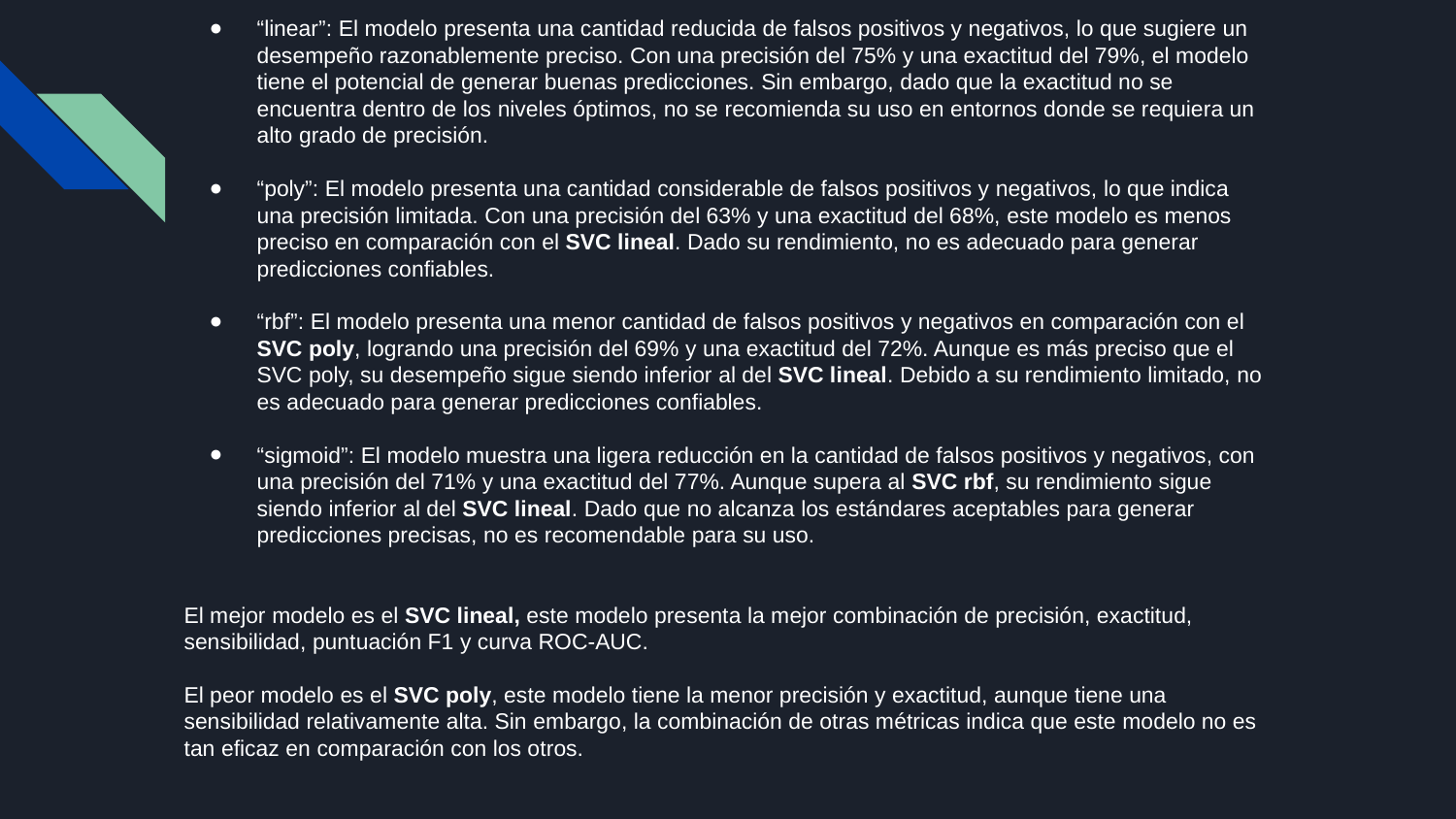

“linear”: El modelo presenta una cantidad reducida de falsos positivos y negativos, lo que sugiere un desempeño razonablemente preciso. Con una precisión del 75% y una exactitud del 79%, el modelo tiene el potencial de generar buenas predicciones. Sin embargo, dado que la exactitud no se encuentra dentro de los niveles óptimos, no se recomienda su uso en entornos donde se requiera un alto grado de precisión.

“poly”: El modelo presenta una cantidad considerable de falsos positivos y negativos, lo que indica una precisión limitada. Con una precisión del 63% y una exactitud del 68%, este modelo es menos preciso en comparación con el SVC lineal. Dado su rendimiento, no es adecuado para generar predicciones confiables.

“rbf”: El modelo presenta una menor cantidad de falsos positivos y negativos en comparación con el SVC poly, logrando una precisión del 69% y una exactitud del 72%. Aunque es más preciso que el SVC poly, su desempeño sigue siendo inferior al del SVC lineal. Debido a su rendimiento limitado, no es adecuado para generar predicciones confiables.

“sigmoid”: El modelo muestra una ligera reducción en la cantidad de falsos positivos y negativos, con una precisión del 71% y una exactitud del 77%. Aunque supera al SVC rbf, su rendimiento sigue siendo inferior al del SVC lineal. Dado que no alcanza los estándares aceptables para generar predicciones precisas, no es recomendable para su uso.

El mejor modelo es el SVC lineal, este modelo presenta la mejor combinación de precisión, exactitud, sensibilidad, puntuación F1 y curva ROC-AUC.

El peor modelo es el SVC poly, este modelo tiene la menor precisión y exactitud, aunque tiene una sensibilidad relativamente alta. Sin embargo, la combinación de otras métricas indica que este modelo no es tan eficaz en comparación con los otros.